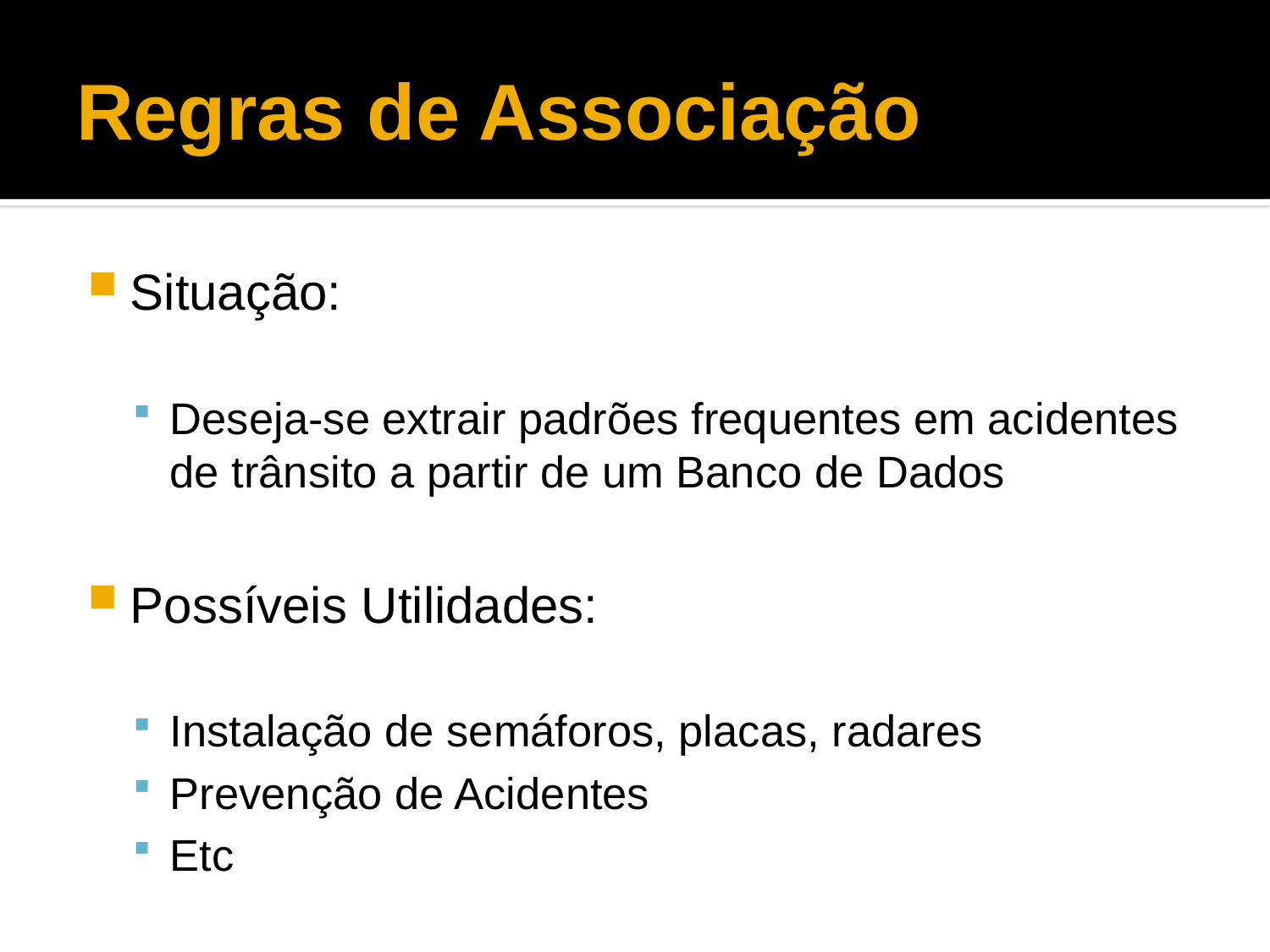

# Regras de Associação
Situação:

Deseja-se extrair padrões frequentes em acidentes de trânsito a partir de um Banco de Dados

Possíveis Utilidades:

Instalação de semáforos, placas, radares
Prevenção de Acidentes
Etc